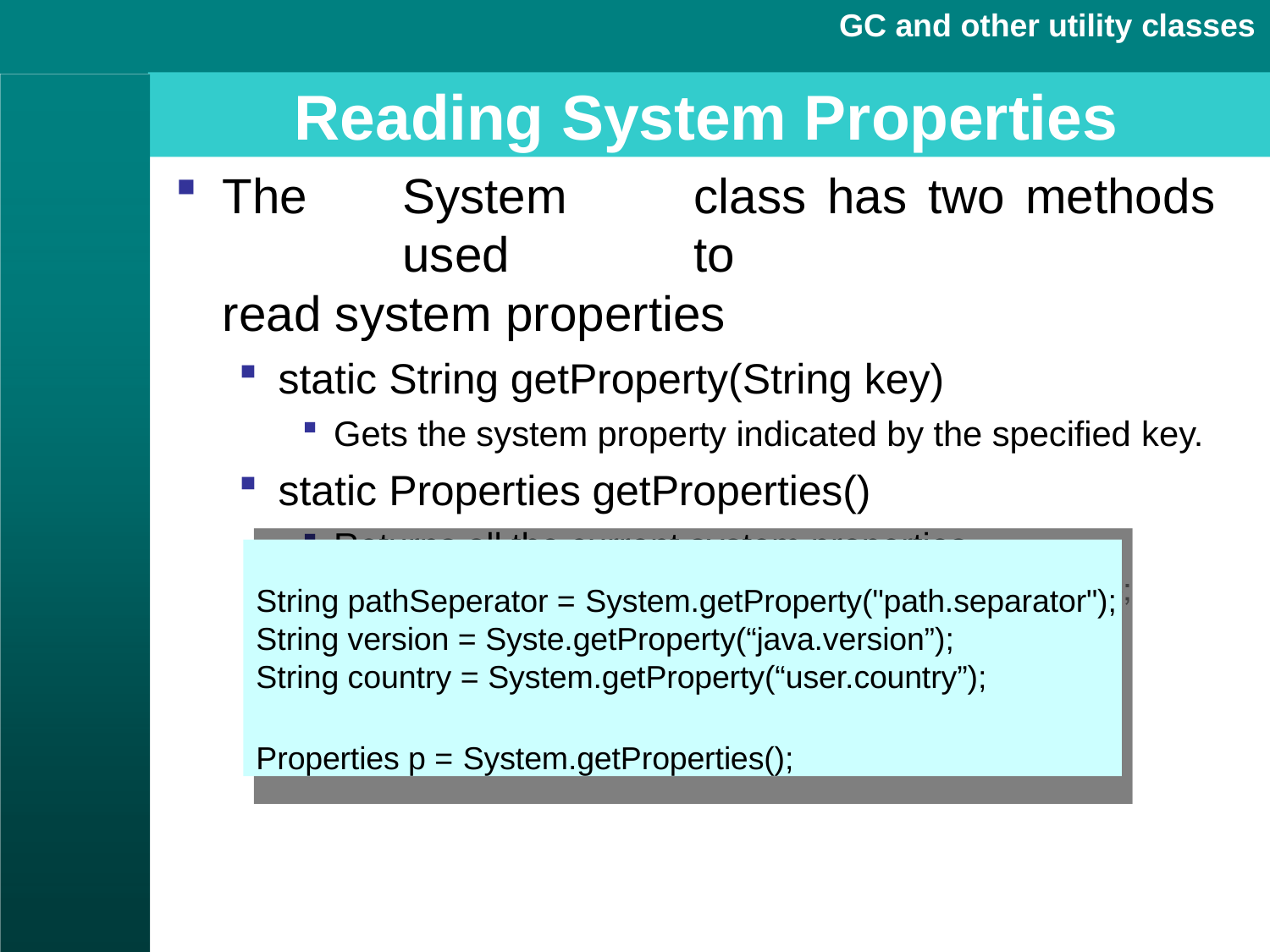

GC and other utility classes

# Reading System Properties

The	System	class	has	two	methods	used	to
read system properties
static String getProperty(String key)
Gets the system property indicated by the specified key.
static Properties getProperties()
Returns all the current system properties.

String pathSeperator = System.getProperty("path.separator");
String version = Syste.getProperty(“java.version”);  String country = System.getProperty(“user.country”);

Properties p = System.getProperties();